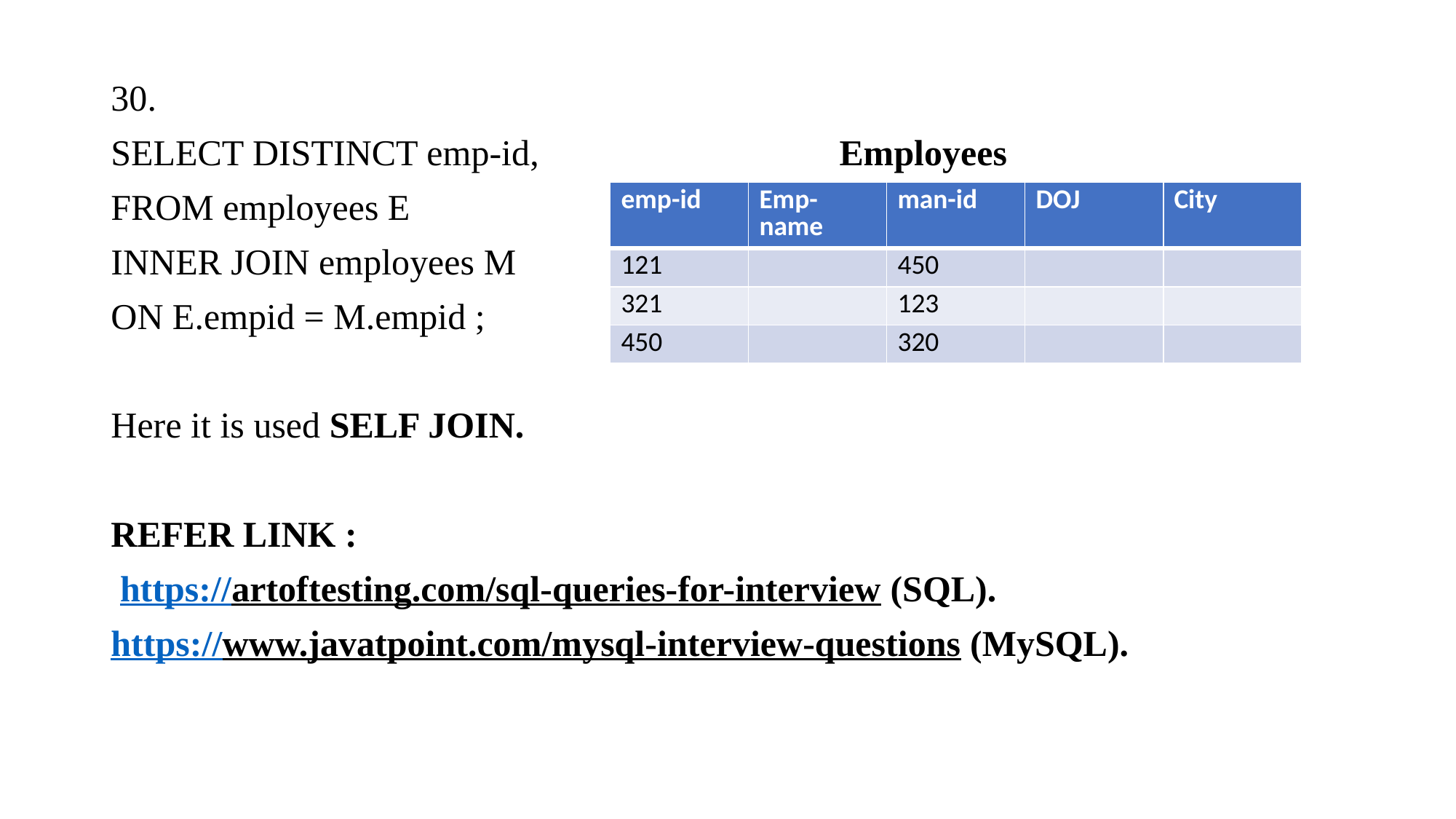

30.
SELECT DISTINCT emp-id,                                 Employees
FROM employees E
INNER JOIN employees M
ON E.empid = M.empid ;

Here it is used SELF JOIN.

REFER LINK :
 https://artoftesting.com/sql-queries-for-interview (SQL).
https://www.javatpoint.com/mysql-interview-questions (MySQL).

| emp-id | Emp-name | man-id | DOJ | City |
| --- | --- | --- | --- | --- |
| 121 |  | 450 |  |  |
| 321 |  | 123 |  |  |
| 450 |  | 320 |  |  |